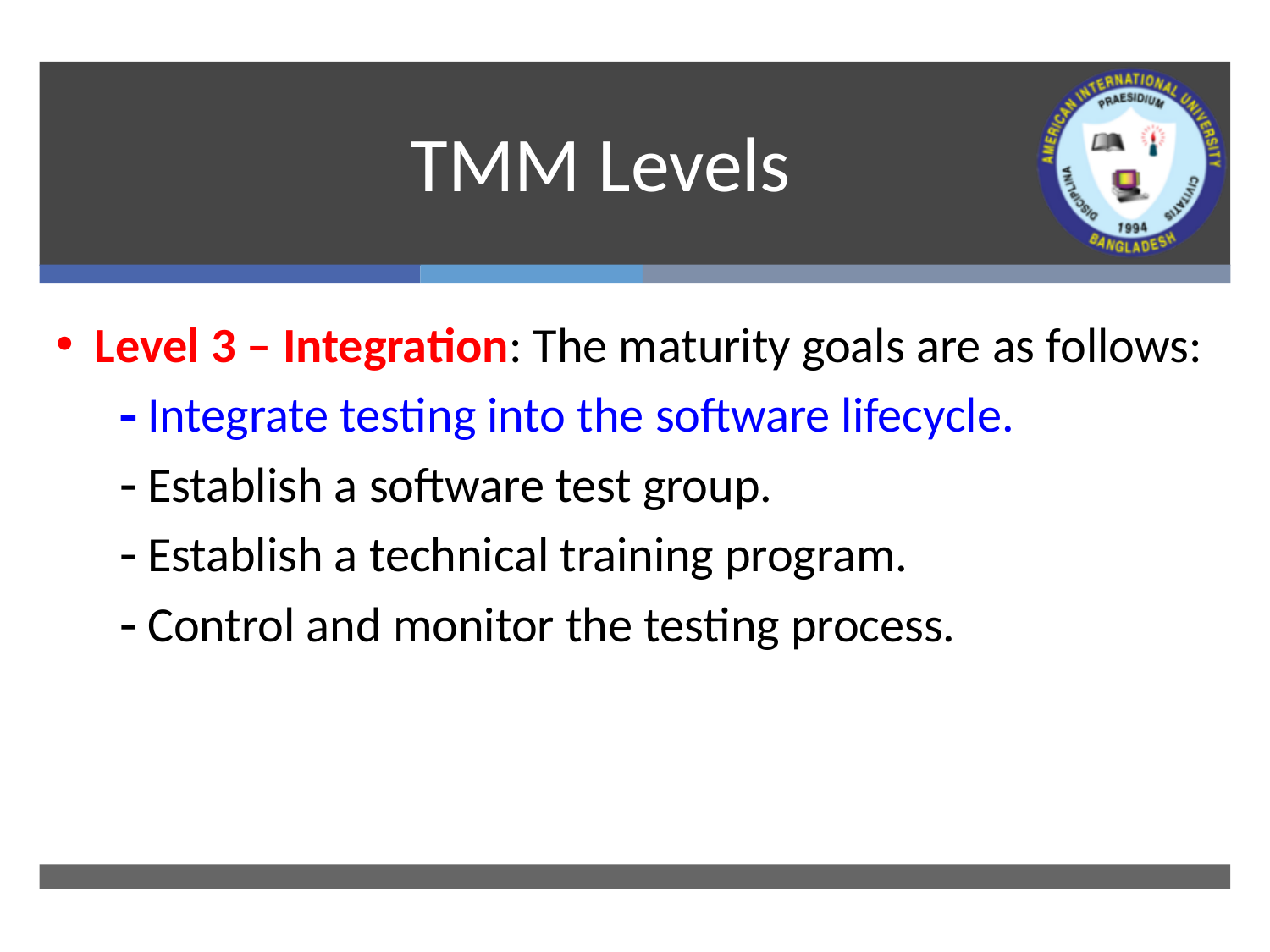

# TMM Levels
Level 3 – Integration: The maturity goals are as follows:
− Integrate testing into the software lifecycle.
− Establish a software test group.
− Establish a technical training program.
− Control and monitor the testing process.